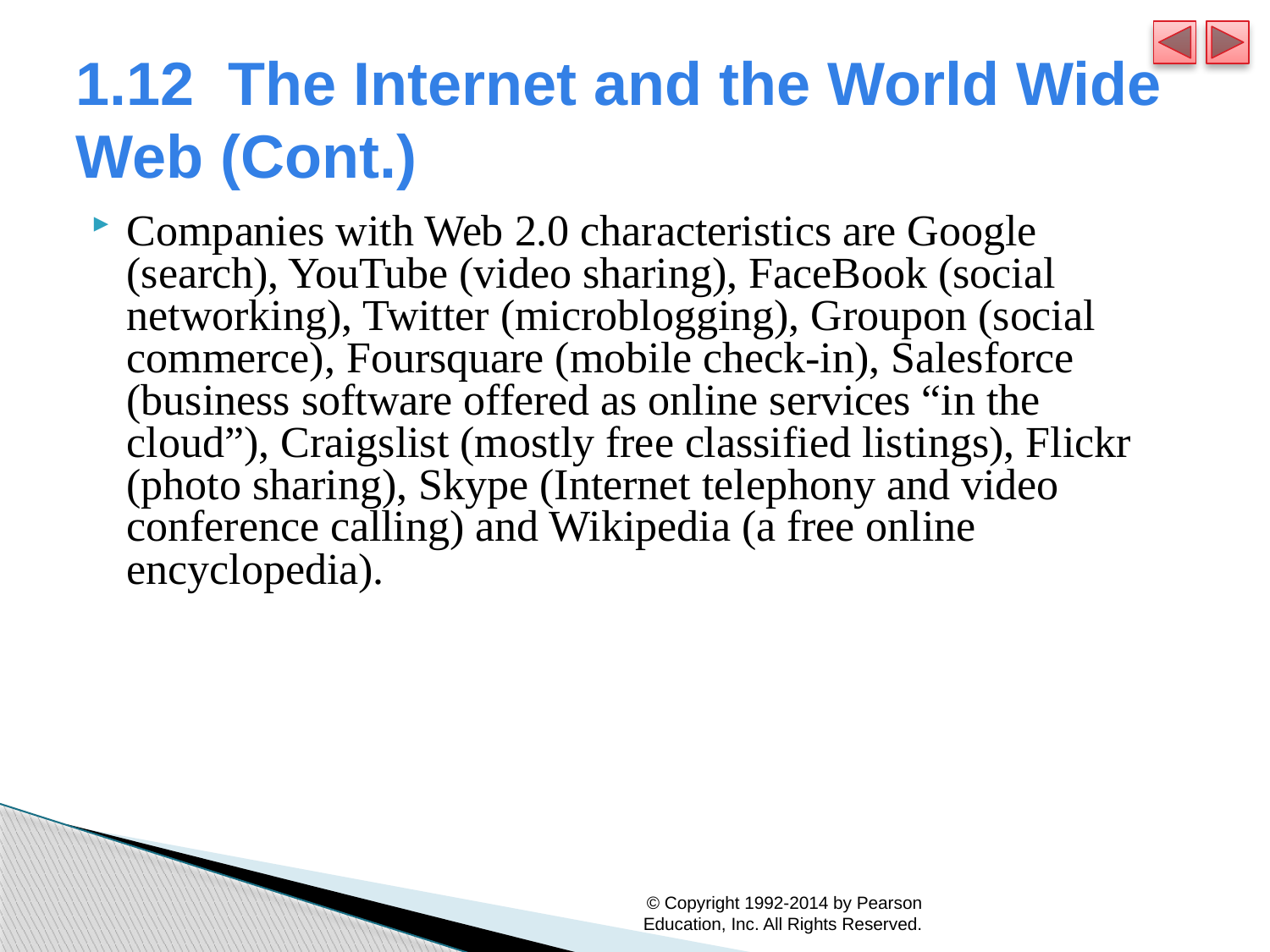

# 1.12  The Internet and the World Wide Web (Cont.)
Companies with Web 2.0 characteristics are Google (search), YouTube (video sharing), FaceBook (social networking), Twitter (microblogging), Groupon (social commerce), Foursquare (mobile check-in), Salesforce (business software offered as online services “in the cloud”), Craigslist (mostly free classified listings), Flickr (photo sharing), Skype (Internet telephony and video conference calling) and Wikipedia (a free online encyclopedia).
© Copyright 1992-2014 by Pearson Education, Inc. All Rights Reserved.